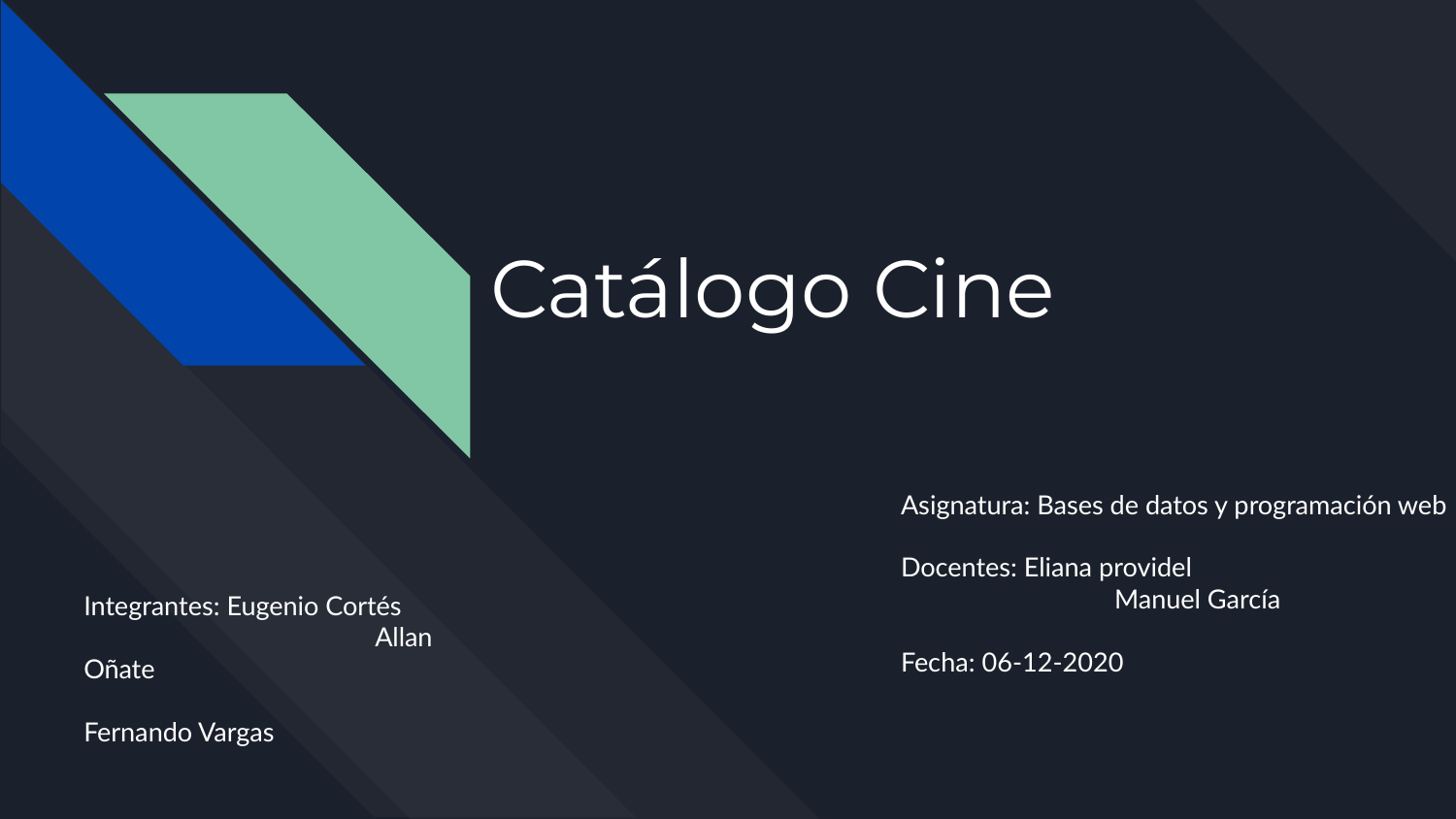

# Catálogo Cine
Asignatura: Bases de datos y programación web

Docentes: Eliana providel
	          Manuel García

Fecha: 06-12-2020

Integrantes: Eugenio Cortés
		Allan Oñate
		Fernando Vargas